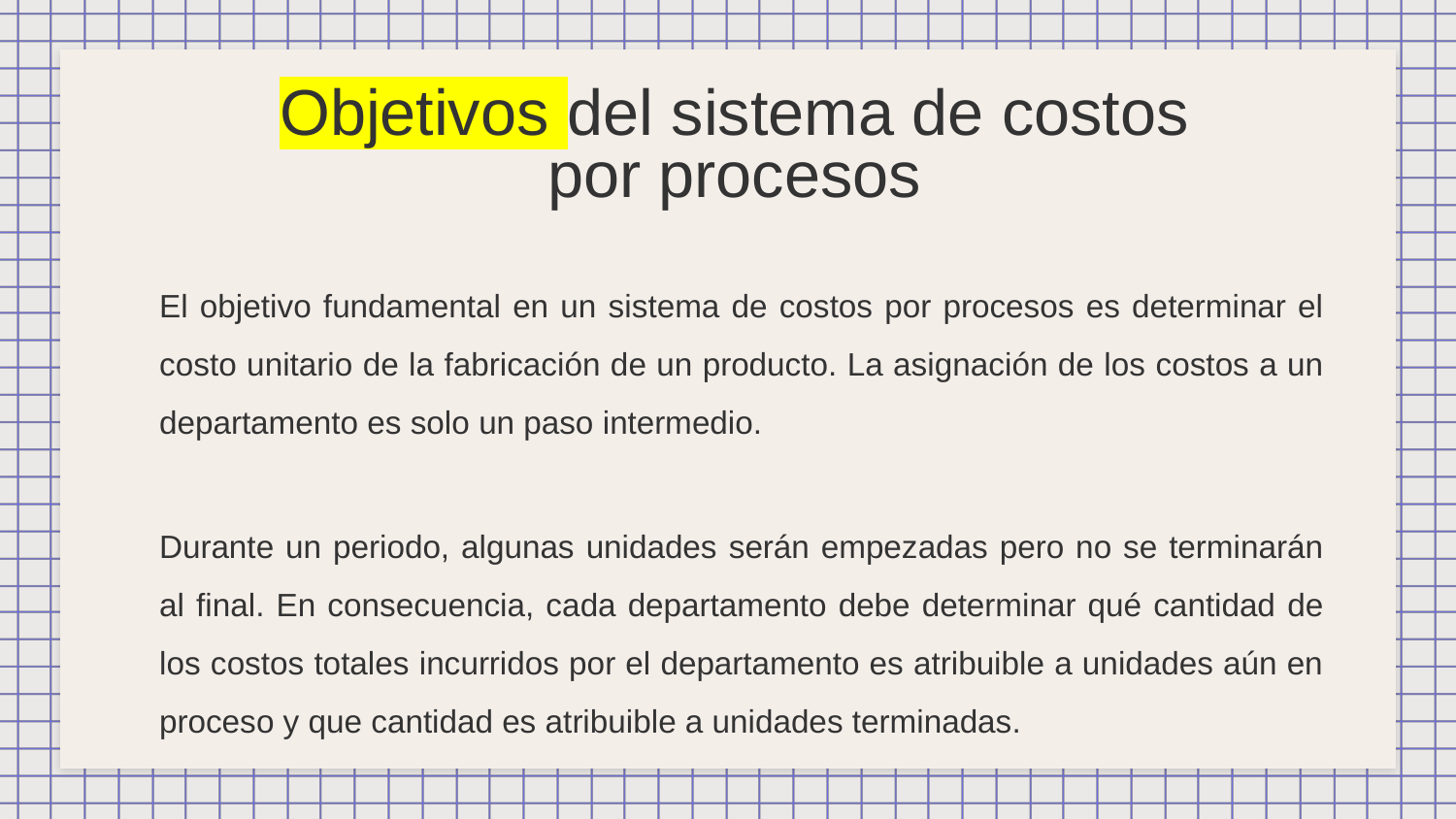

# Objetivos del sistema de costos por procesos
El objetivo fundamental en un sistema de costos por procesos es determinar el costo unitario de la fabricación de un producto. La asignación de los costos a un departamento es solo un paso intermedio.

Durante un periodo, algunas unidades serán empezadas pero no se terminarán al final. En consecuencia, cada departamento debe determinar qué cantidad de los costos totales incurridos por el departamento es atribuible a unidades aún en proceso y que cantidad es atribuible a unidades terminadas.